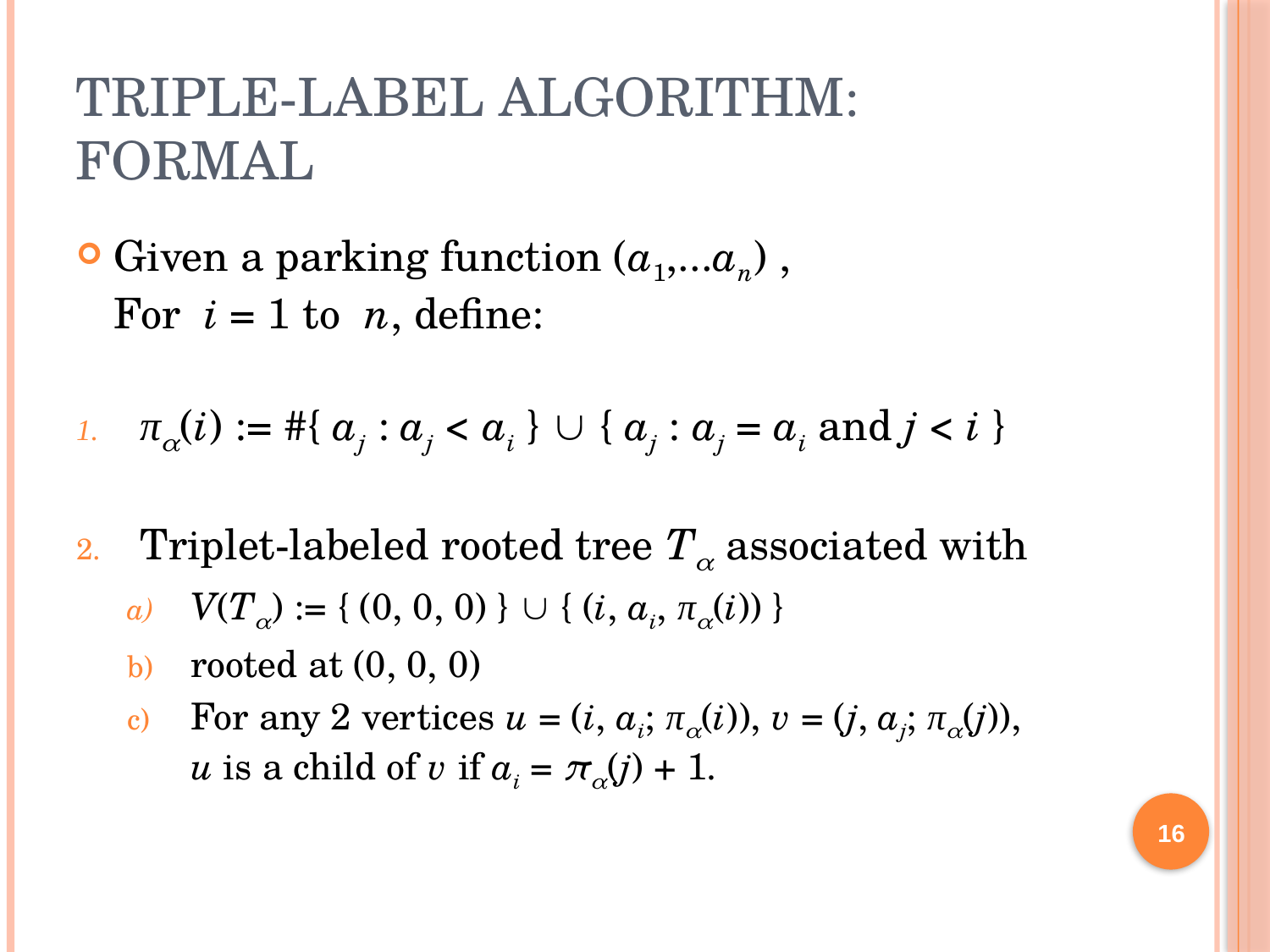

# Triple-Label Algorithm: Formal
Given a parking function (a1,...an) ,
For  i = 1 to  n, define:
πα(i) := #{ aj : aj < ai } ∪ { aj : aj = ai and j < i }
Triplet-labeled rooted tree Tα associated with
V(Tα) := { (0, 0, 0) } ∪ { (i, ai, πα(i)) }
rooted at (0, 0, 0)
For any 2 vertices u = (i, ai; πα(i)), v = (j, aj; πα(j)),
u is a child of v if ai = πα(j) + 1.
16